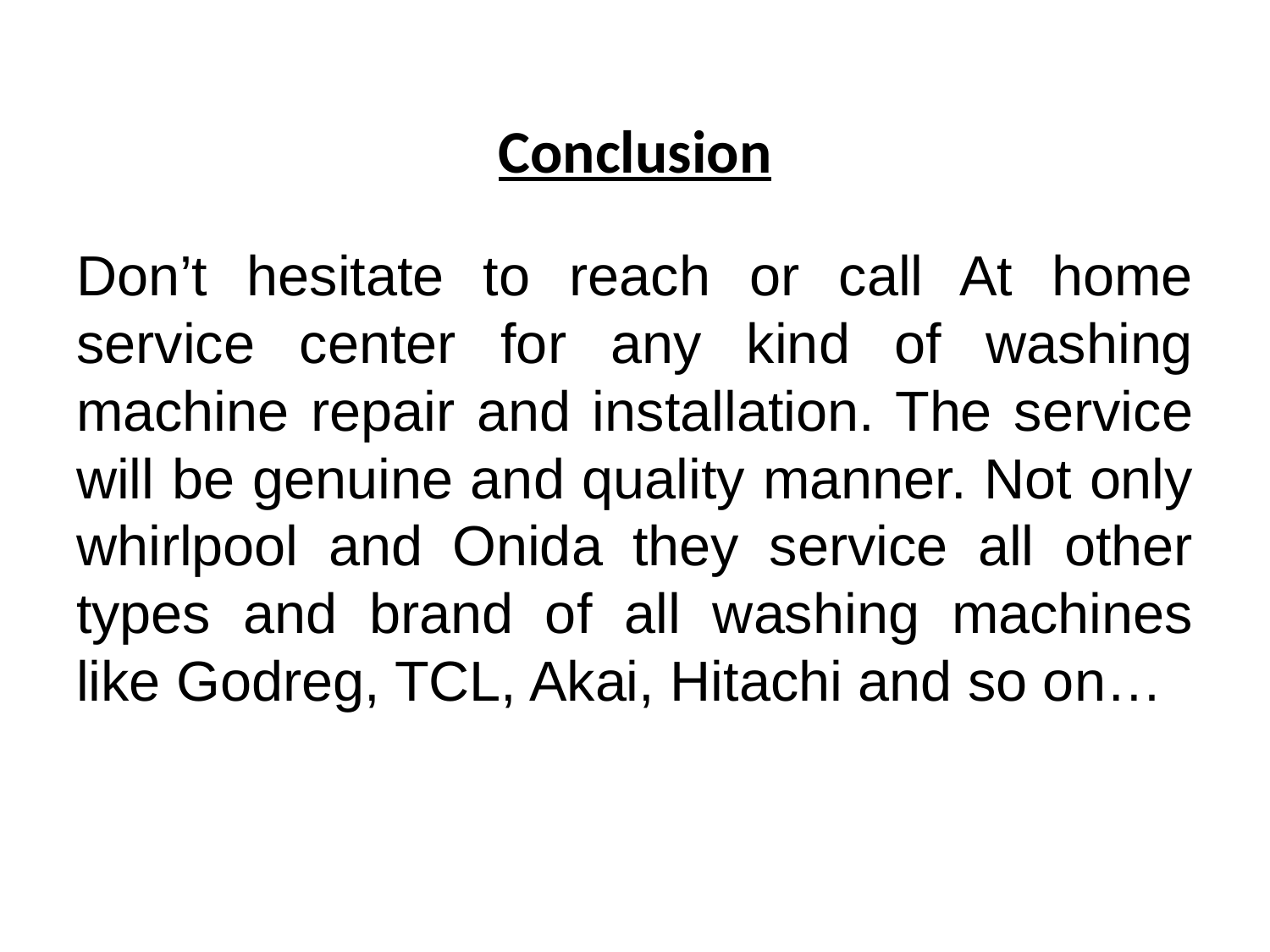

# Conclusion
Don’t hesitate to reach or call At home service center for any kind of washing machine repair and installation. The service will be genuine and quality manner. Not only whirlpool and Onida they service all other types and brand of all washing machines like Godreg, TCL, Akai, Hitachi and so on…